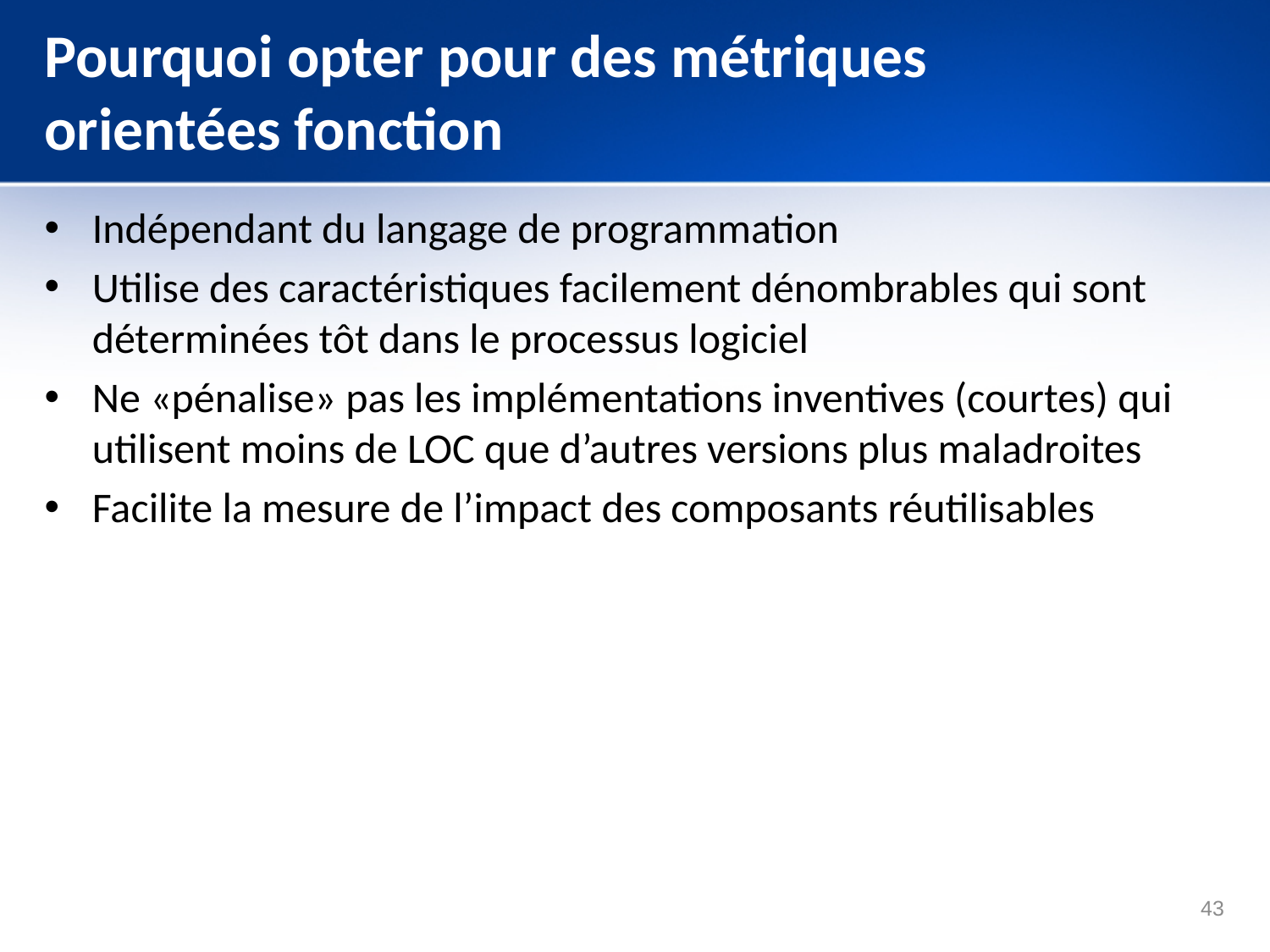

# Pourquoi opter pour des métriques orientées fonction

Indépendant du langage de programmation
Utilise des caractéristiques facilement dénombrables qui sont déterminées tôt dans le processus logiciel
Ne «pénalise» pas les implémentations inventives (courtes) qui utilisent moins de LOC que d’autres versions plus maladroites
Facilite la mesure de l’impact des composants réutilisables
43